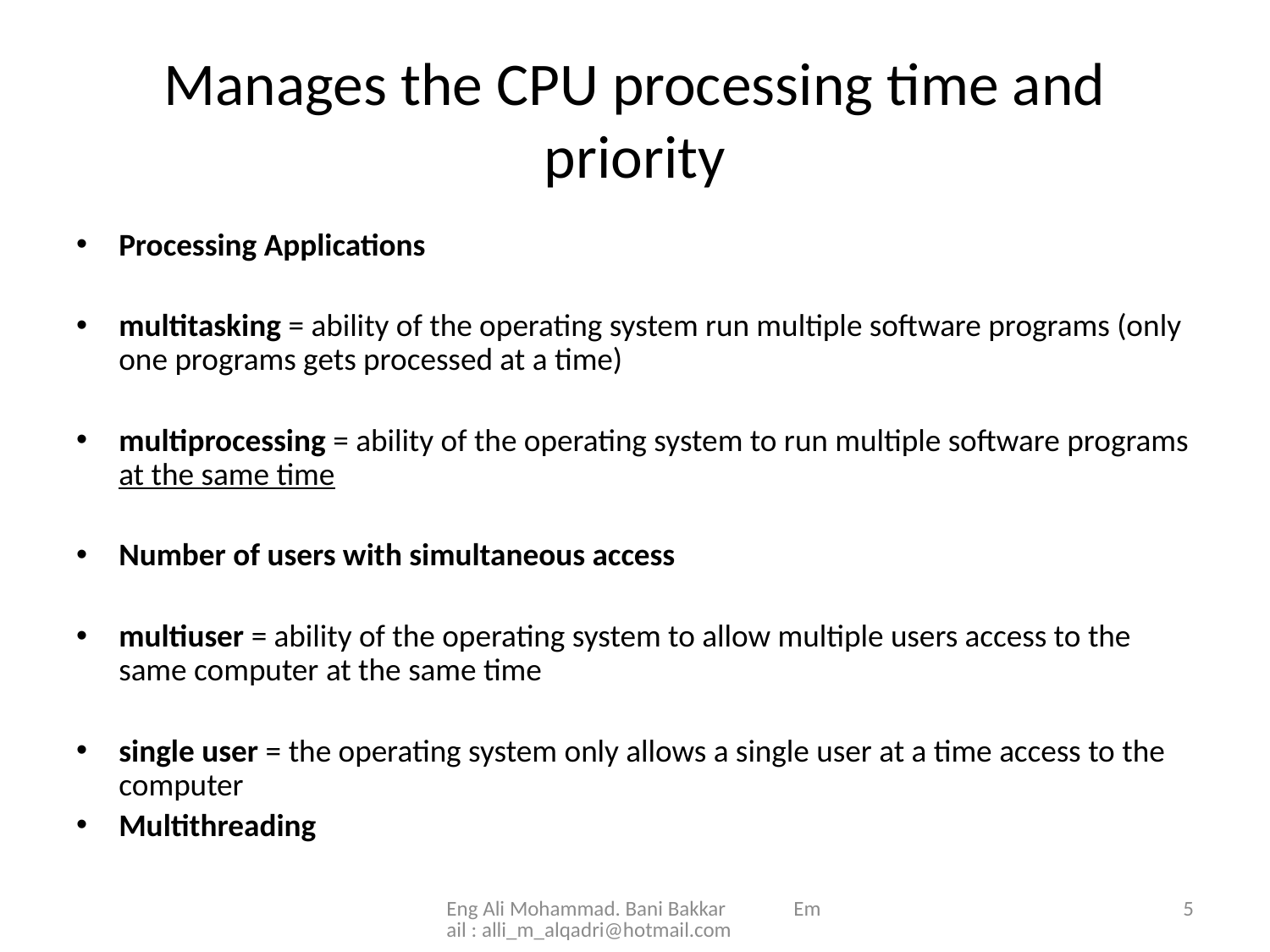

# Manages the CPU processing time and priority
Processing Applications

multitasking = ability of the operating system run multiple software programs (only one programs gets processed at a time)

multiprocessing = ability of the operating system to run multiple software programs at the same time

Number of users with simultaneous access

multiuser = ability of the operating system to allow multiple users access to the same computer at the same time

single user = the operating system only allows a single user at a time access to the computer
Multithreading

Eng Ali Mohammad. Bani Bakkar              Email : alli_m_alqadri@hotmail.com
5